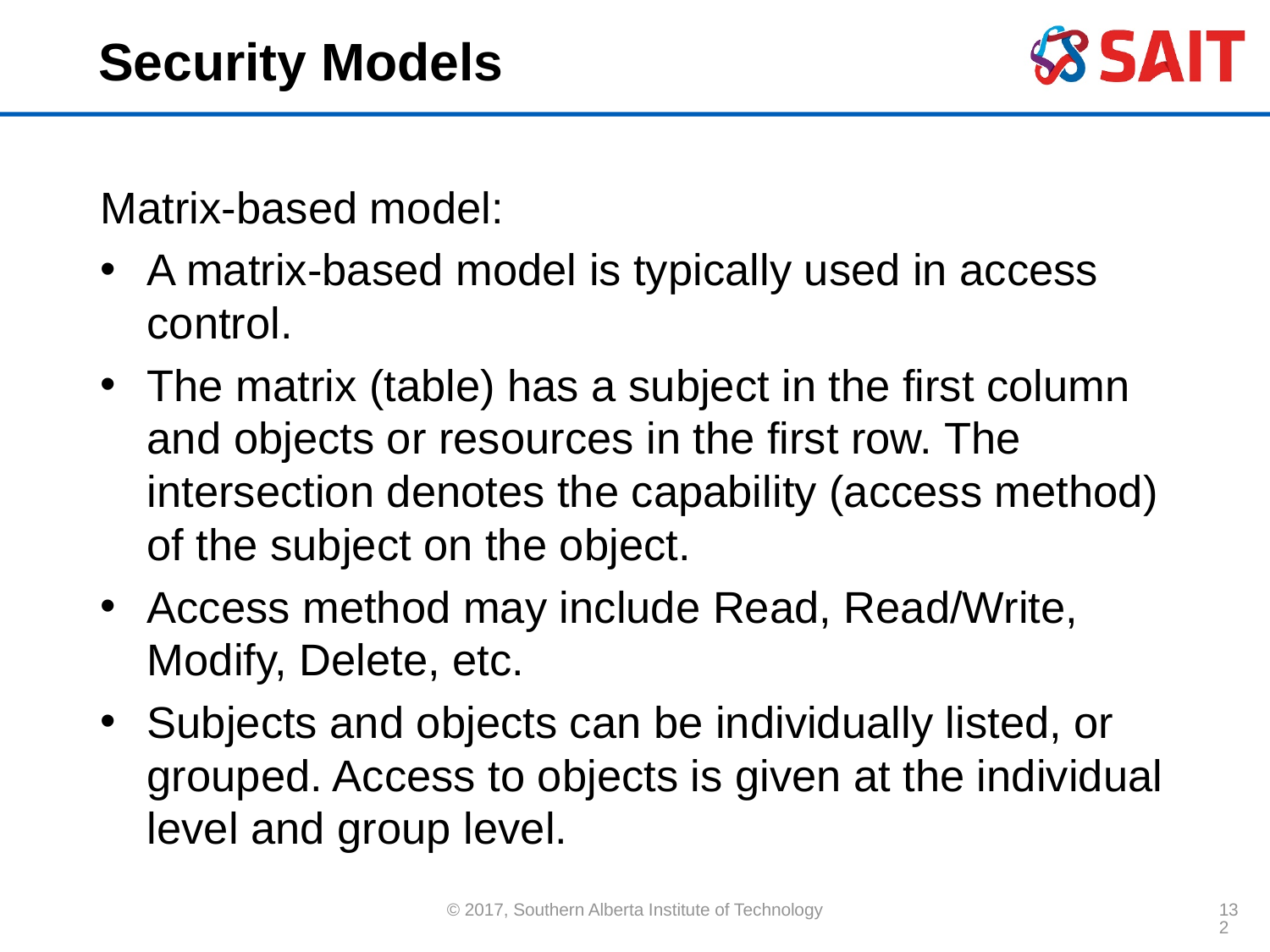

# Security Models
Matrix-based model:
A matrix-based model is typically used in access control.
The matrix (table) has a subject in the first column and objects or resources in the first row. The intersection denotes the capability (access method) of the subject on the object.
Access method may include Read, Read/Write, Modify, Delete, etc.
Subjects and objects can be individually listed, or grouped. Access to objects is given at the individual level and group level.